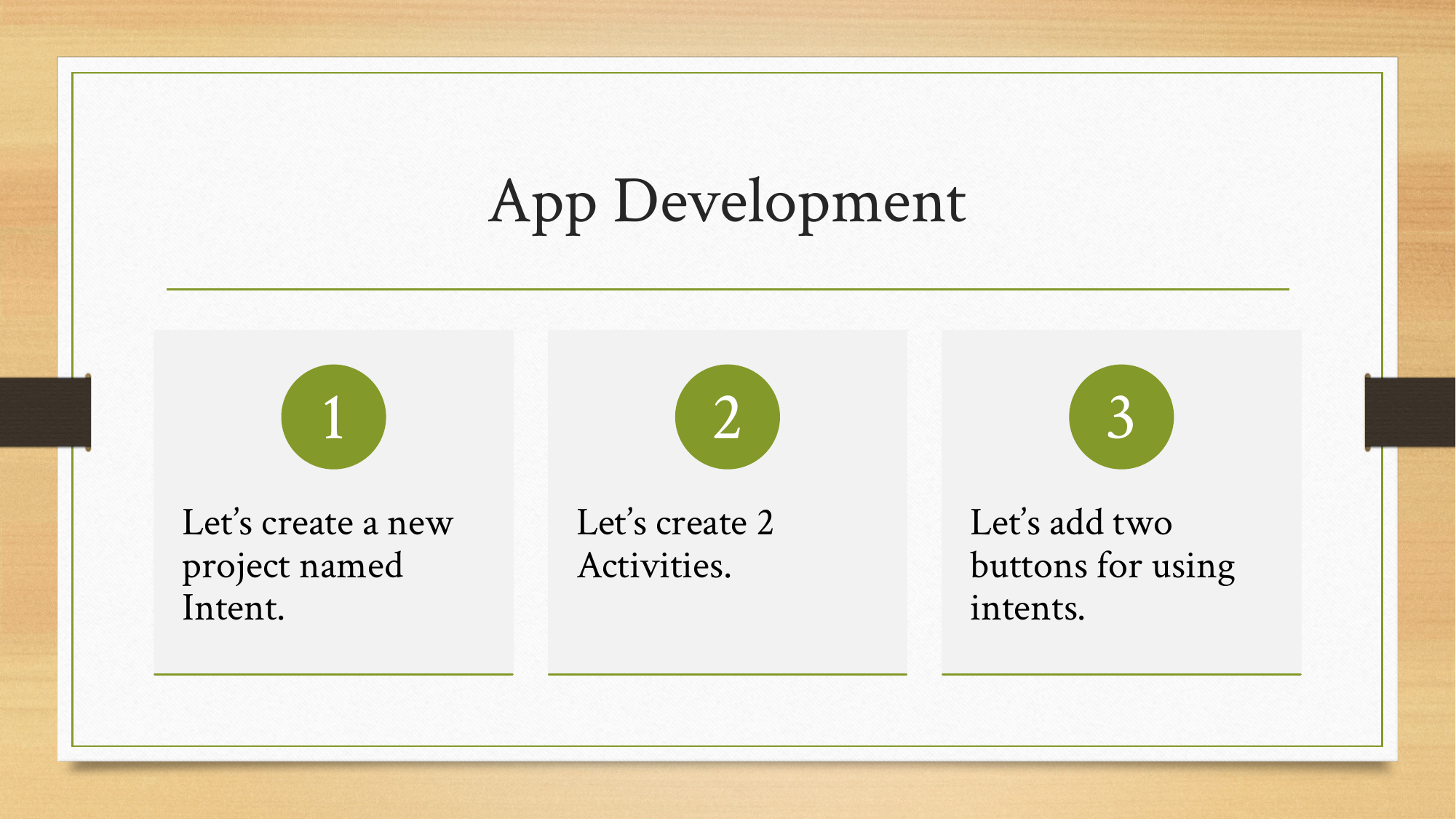

# App Development
Let’s create a new project named Intent.
1
Let’s create 2 Activities.
2
Let’s add two buttons for using intents.
3